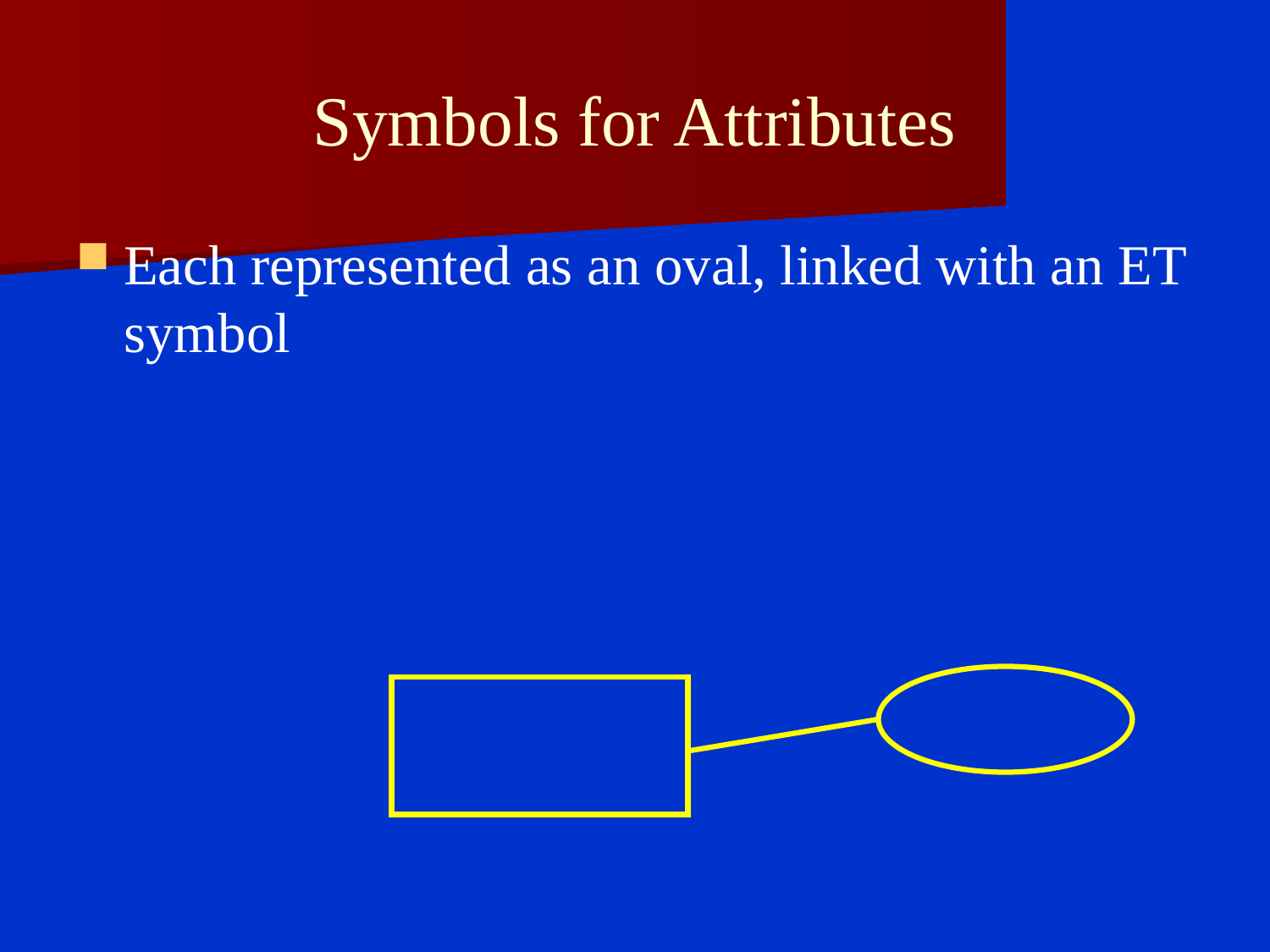

# Symbols for Attributes
Each represented as an oval, linked with an ET symbol